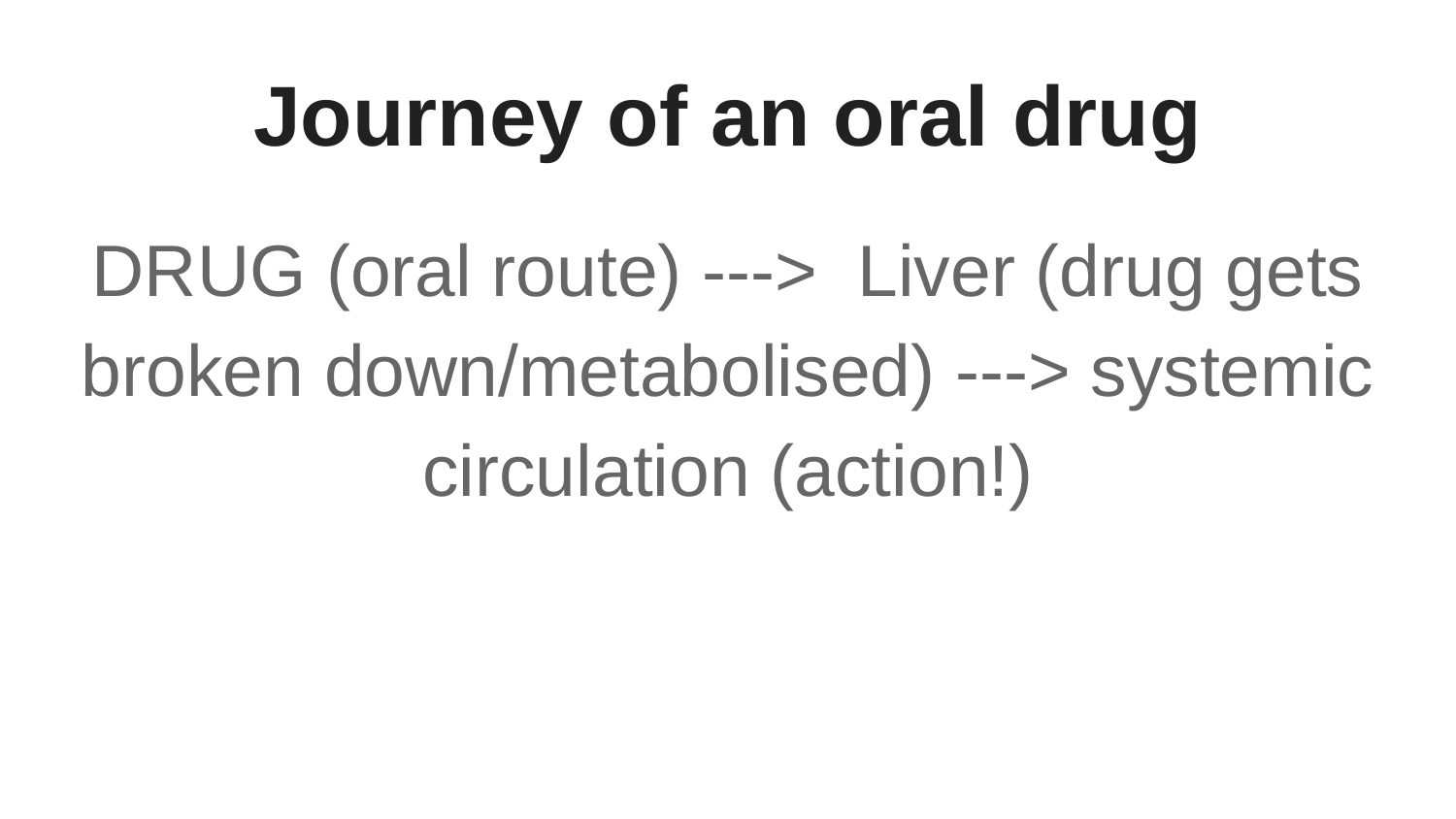

# Journey of an oral drug
DRUG (oral route) --->  Liver (drug gets broken down/metabolised) ---> systemic circulation (action!)